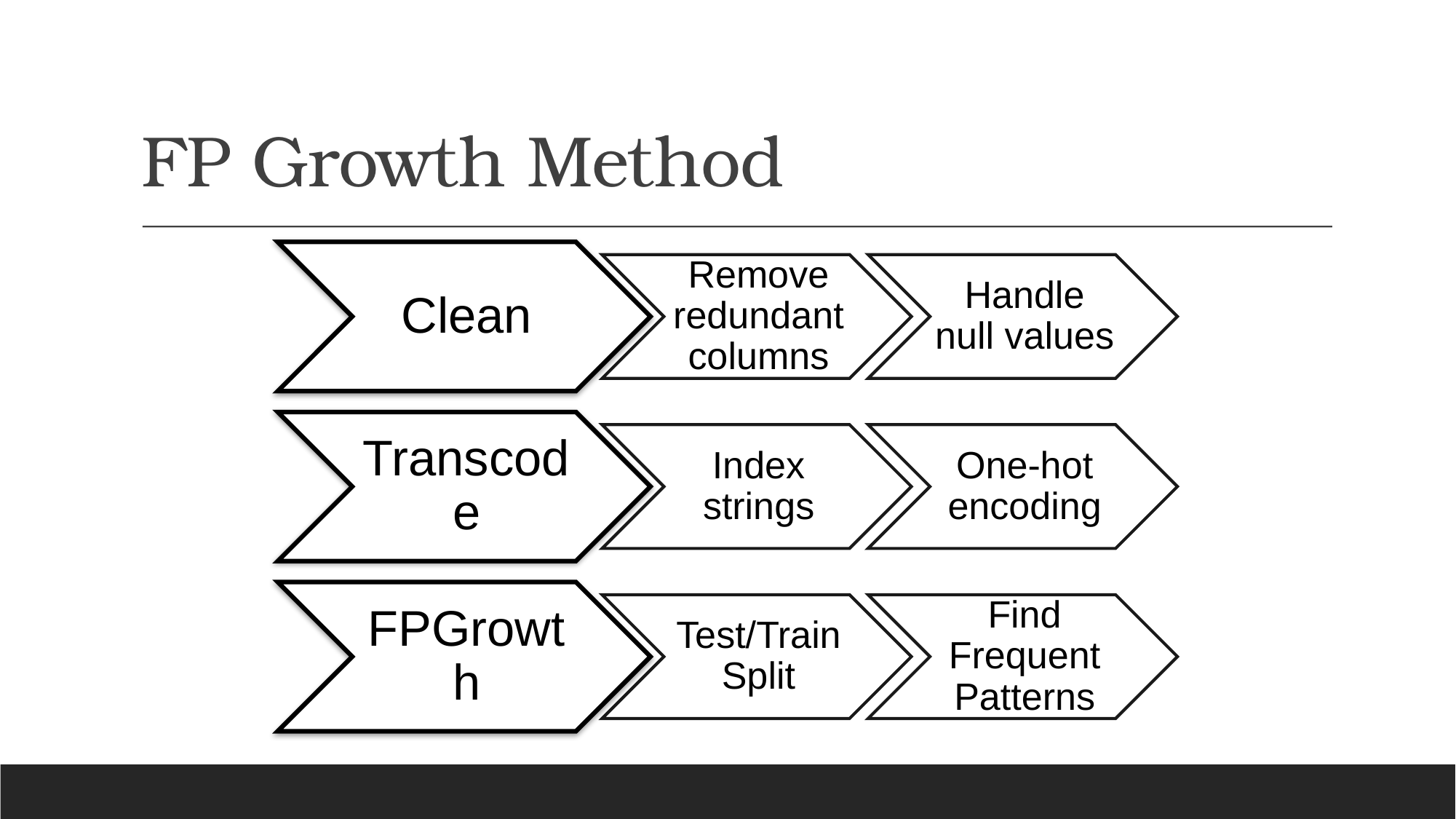

# FP Growth Method
Clean
Remove redundant columns
Handle null values
Transcode
Index strings
One-hot encoding
FPGrowth
Test/Train Split
Find Frequent Patterns